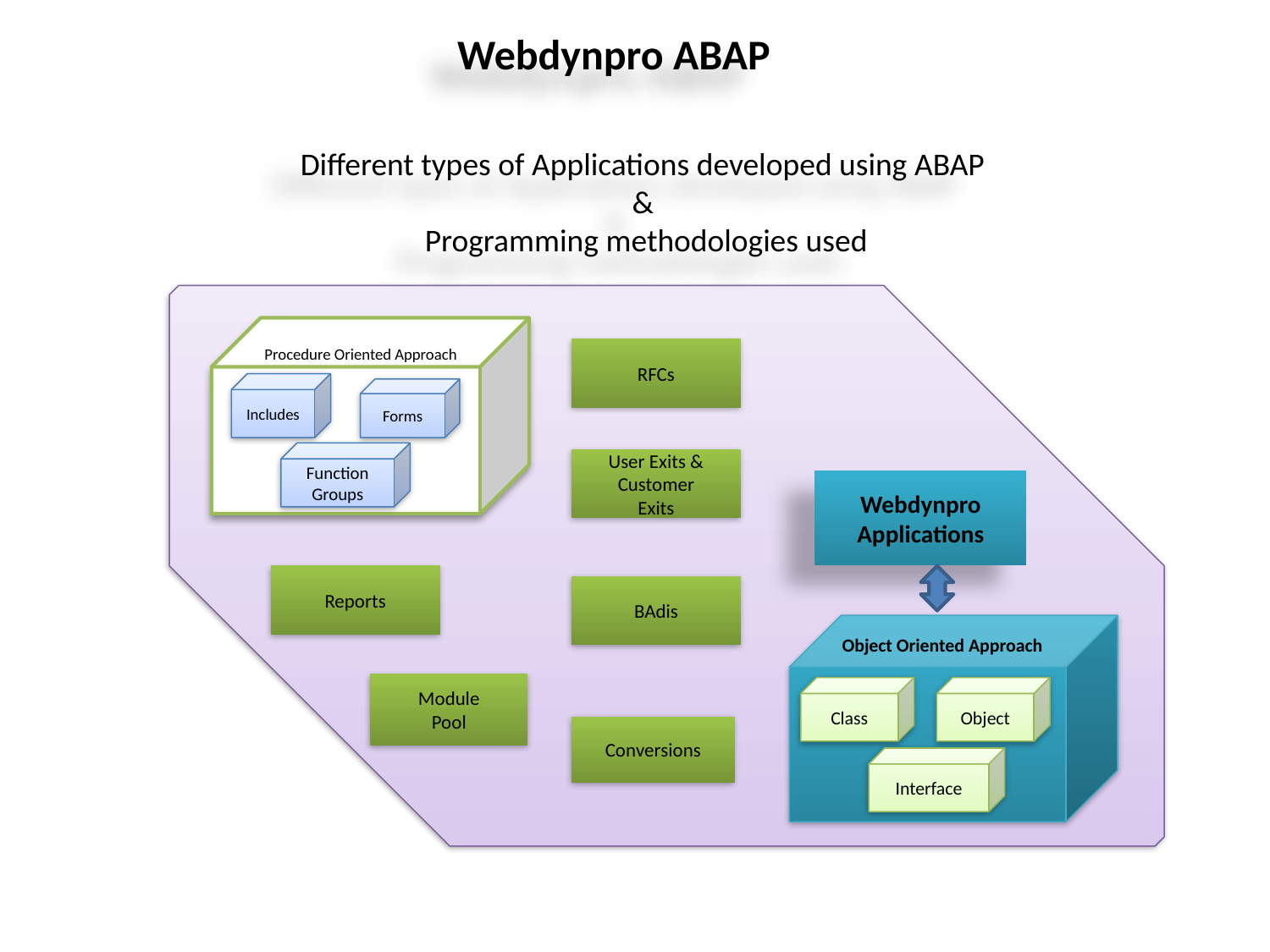

Webdynpro ABAP
Different types of Applications developed using ABAP
&
Programming methodologies used

       Procedure Oriented Approach

Includes
Forms
Function Groups
RFCs
User Exits & Customer Exits
Webdynpro Applications
Reports
BAdis
       Object Oriented Approach

Class
Object
Interface
Module Pool
Conversions